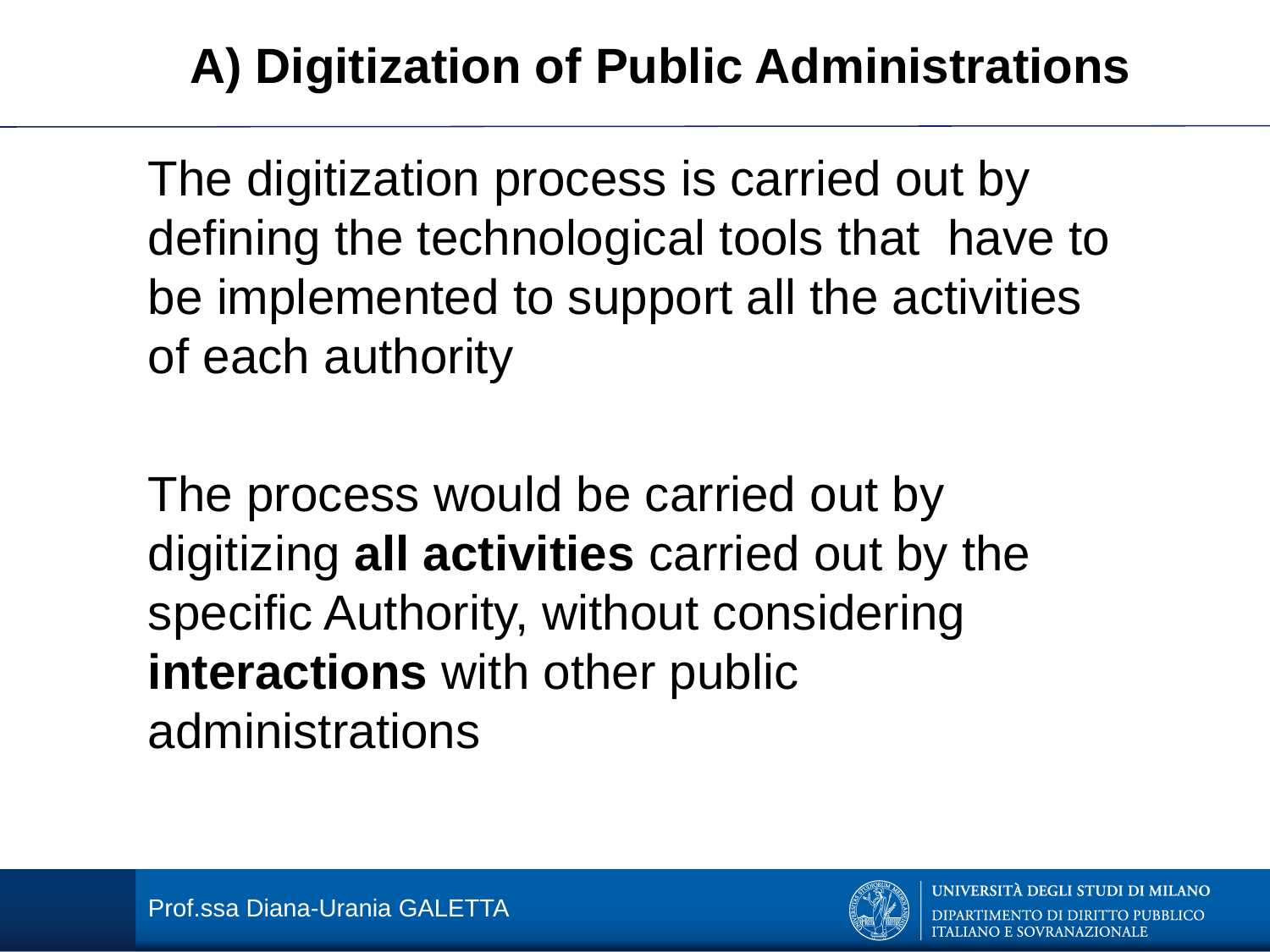

A) Digitization of Public Administrations
The digitization process is carried out by defining the technological tools that  have to be implemented to support all the activities of each authority

The process would be carried out by digitizing all activities carried out by the specific Authority, without considering interactions with other public administrations
Prof.ssa Diana-Urania GALETTA